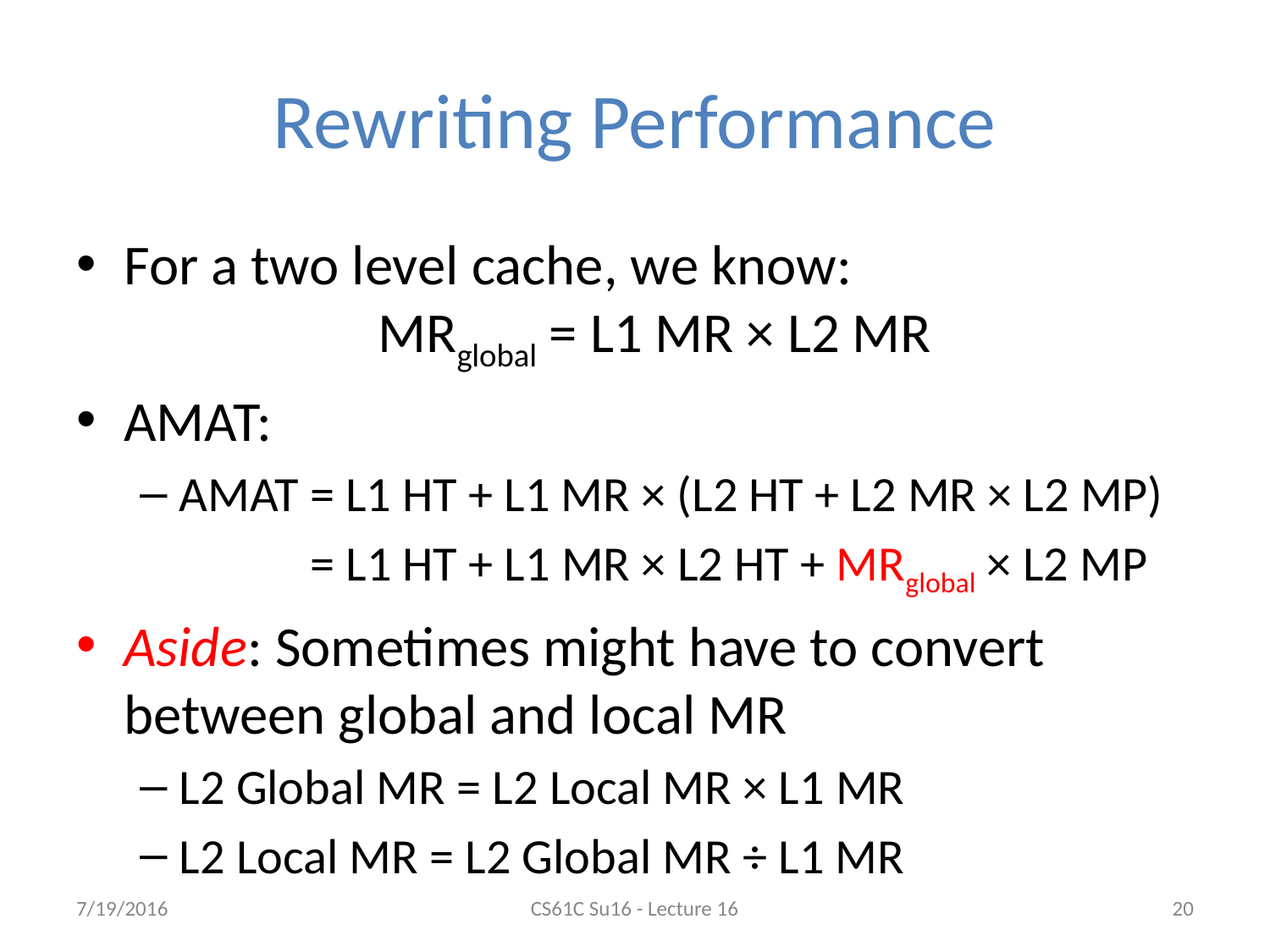

# Rewriting Performance
For a two level cache, we know:
		MRglobal = L1 MR × L2 MR
AMAT:
AMAT = L1 HT + L1 MR × (L2 HT + L2 MR × L2 MP)
AMAT = L1 HT + L1 MR × L2 HT + MRglobal × L2 MP
Aside: Sometimes might have to convert between global and local MR
L2 Global MR = L2 Local MR × L1 MR
L2 Local MR = L2 Global MR ÷ L1 MR
7/19/2016
CS61C Su16 - Lecture 16
20